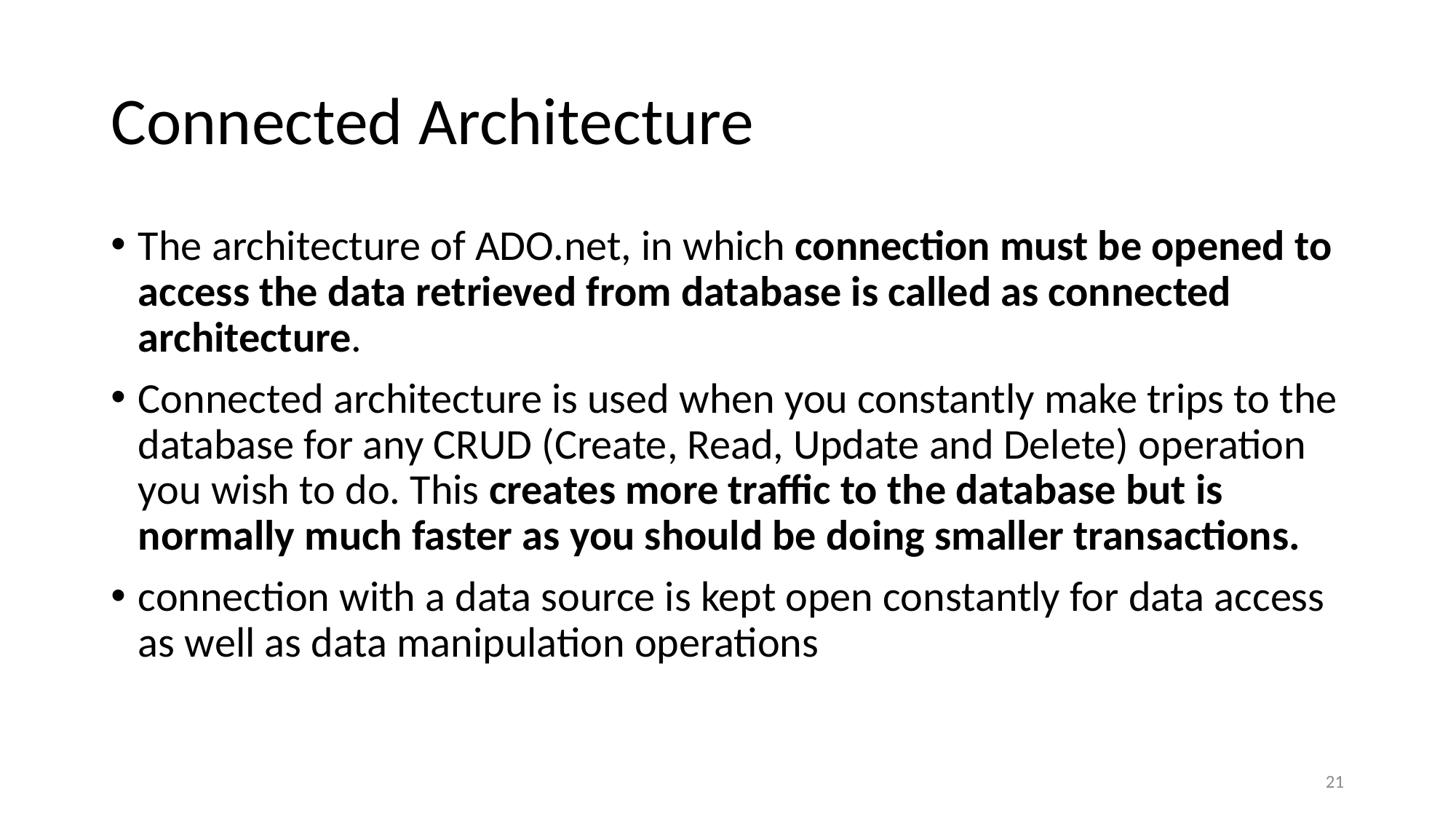

# Connected Architecture
The architecture of ADO.net, in which connection must be opened to access the data retrieved from database is called as connected architecture.
Connected architecture is used when you constantly make trips to the database for any CRUD (Create, Read, Update and Delete) operation you wish to do. This creates more traffic to the database but is normally much faster as you should be doing smaller transactions.
connection with a data source is kept open constantly for data access as well as data manipulation operations
21